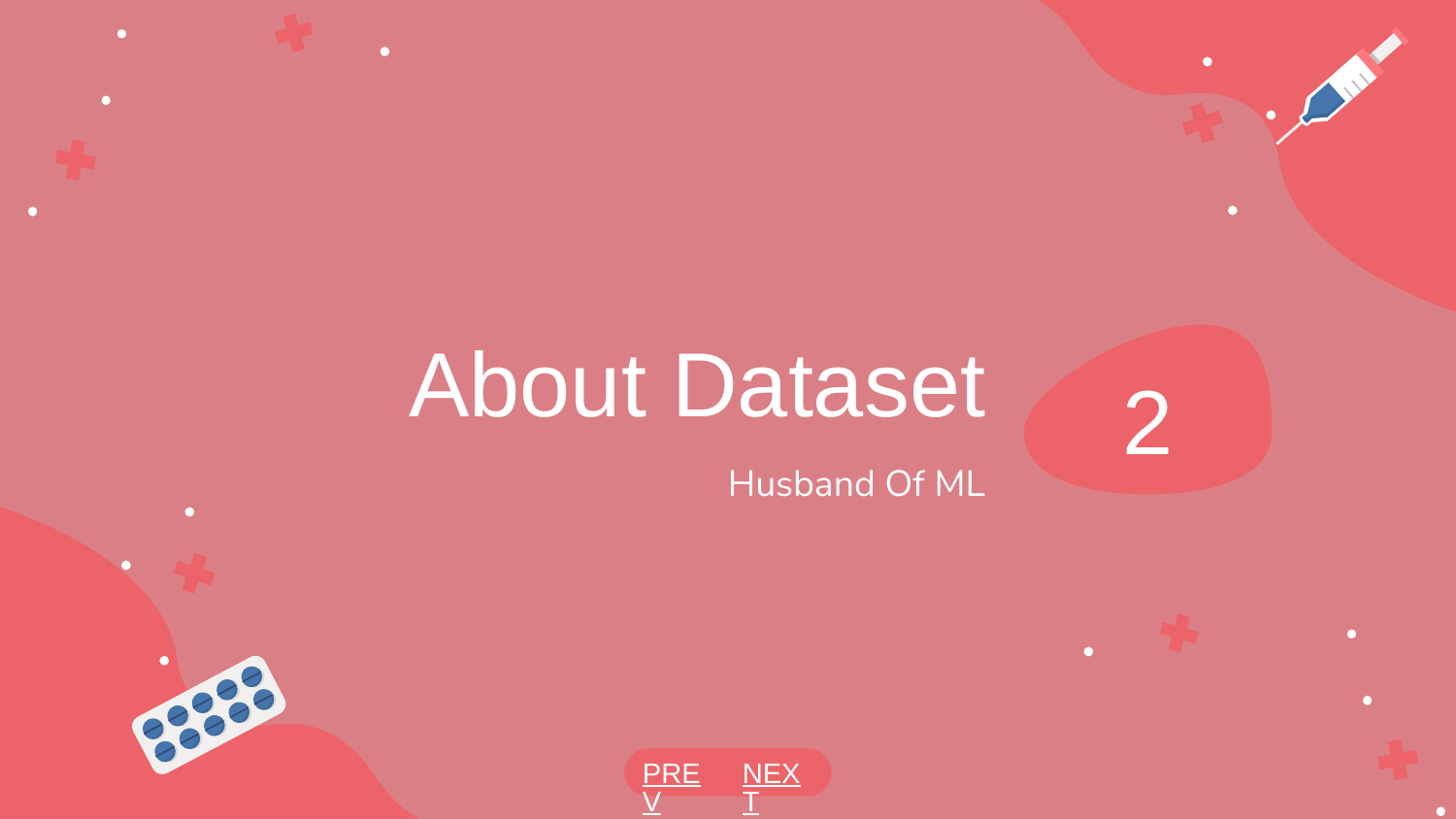

# About Dataset

2
Husband Of ML

PREV
NEXT